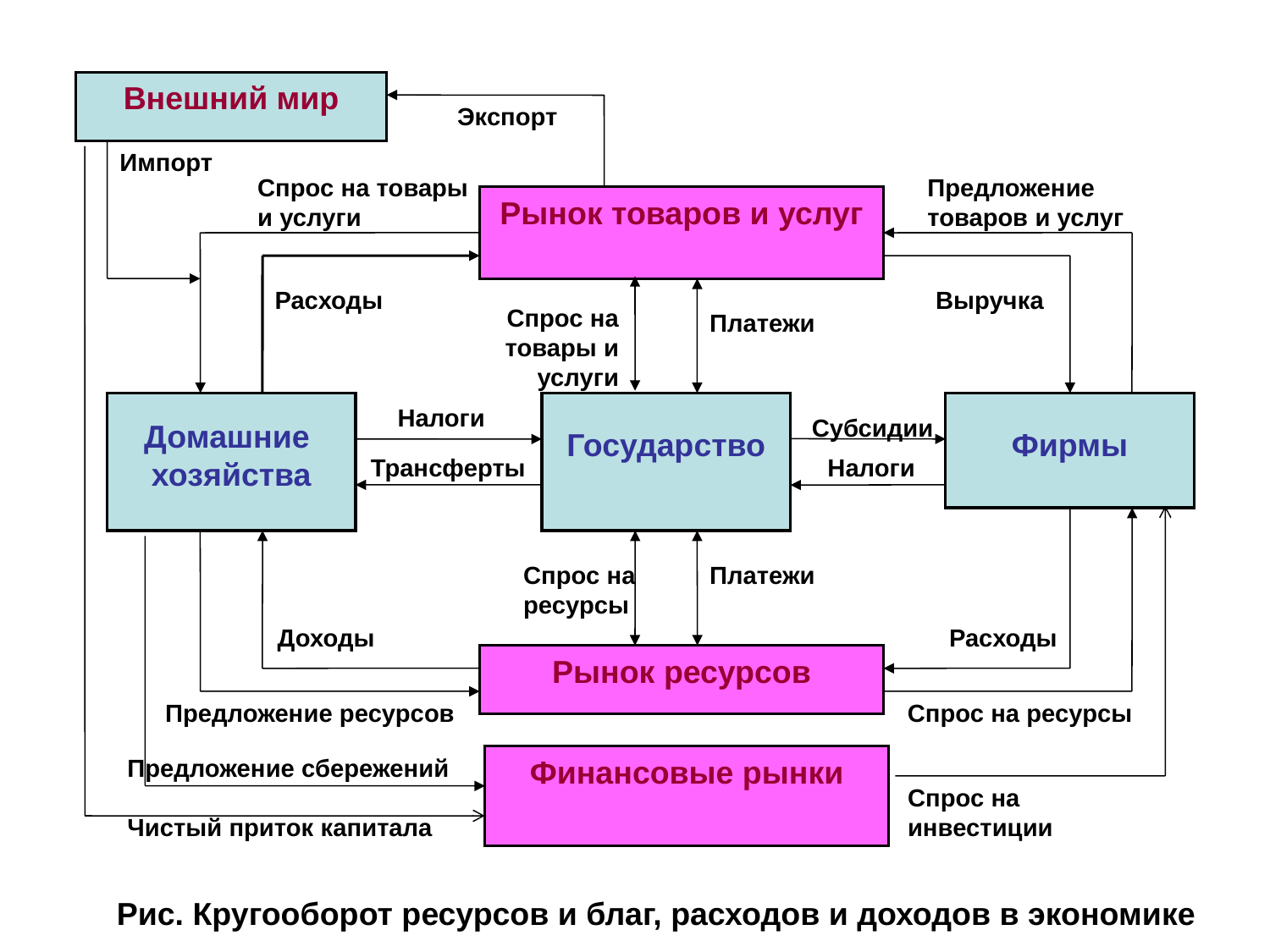

Внешний мир

Экспорт

Импорт

Спрос на товары
и услуги
Предложение товаров и услуг
Рынок товаров и услуг

Расходы

Выручка
Спрос на товары и услуги
Платежи

Домашние
хозяйства

Государство

Фирмы
Налоги
Субсидии

Трансферты

Налоги

Спрос на ресурсы
Платежи
Доходы
Расходы
Рынок ресурсов

Предложение ресурсов

Спрос на ресурсы
Финансовые рынки
Предложение сбережений

Спрос на инвестиции

Чистый приток капитала

# Рис. Кругооборот ресурсов и благ, расходов и доходов в экономике